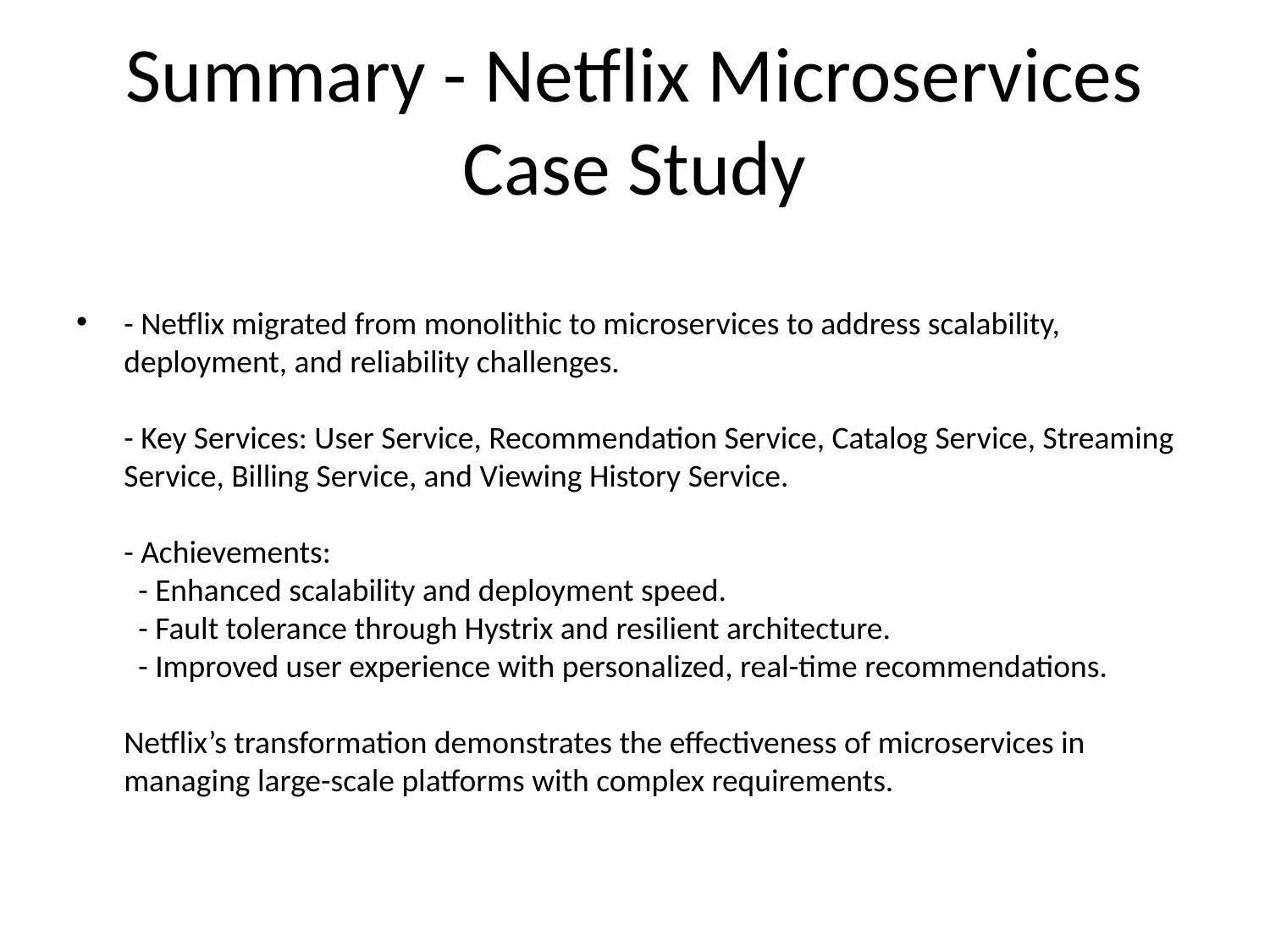

# Summary - Netflix Microservices Case Study

- Netflix migrated from monolithic to microservices to address scalability, deployment, and reliability challenges.
- Key Services: User Service, Recommendation Service, Catalog Service, Streaming Service, Billing Service, and Viewing History Service.
- Achievements:
  - Enhanced scalability and deployment speed.
  - Fault tolerance through Hystrix and resilient architecture.
  - Improved user experience with personalized, real-time recommendations.
Netflix’s transformation demonstrates the effectiveness of microservices in managing large-scale platforms with complex requirements.